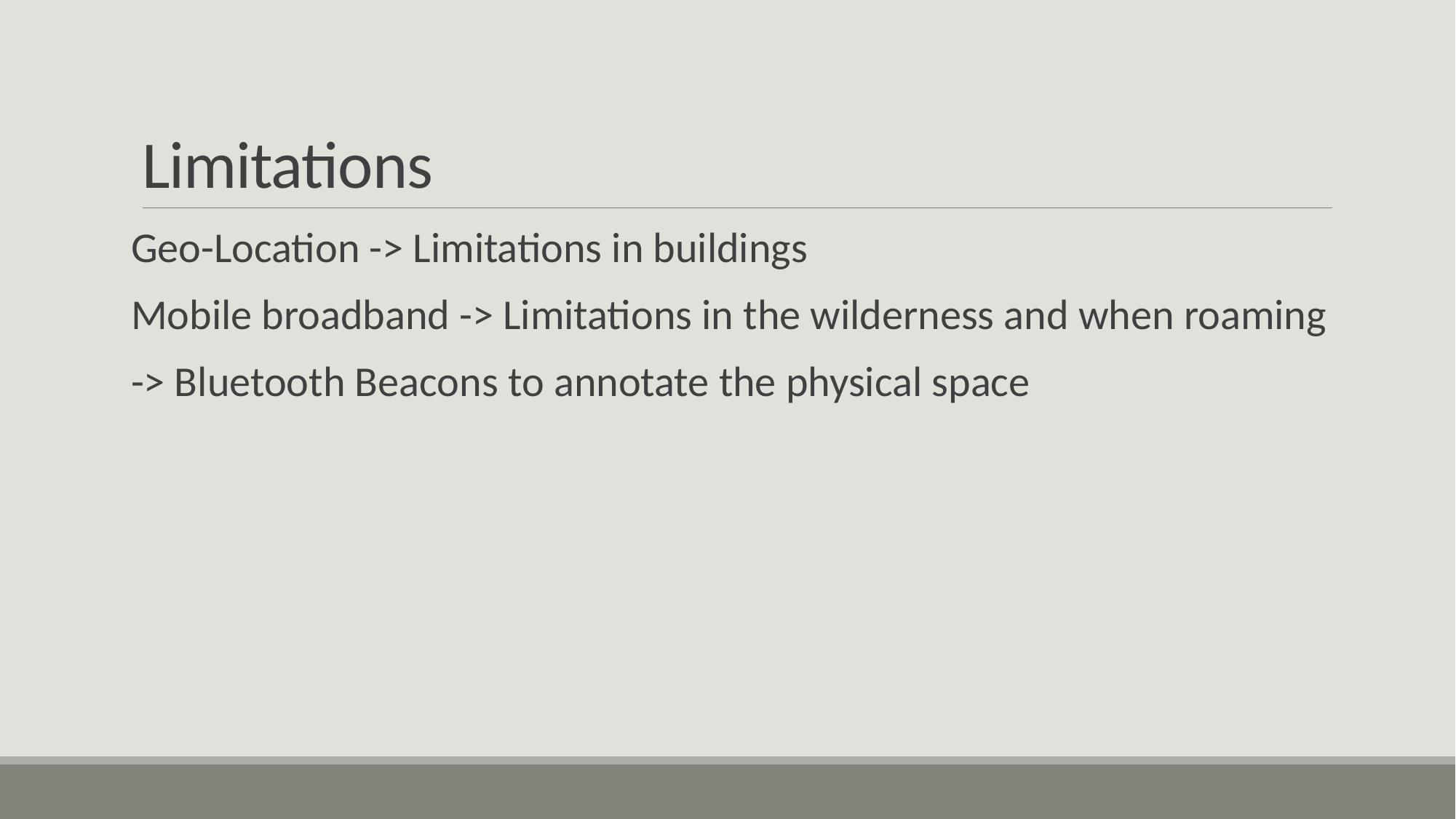

# Limitations
Geo-Location -> Limitations in buildings
Mobile broadband -> Limitations in the wilderness and when roaming
-> Bluetooth Beacons to annotate the physical space